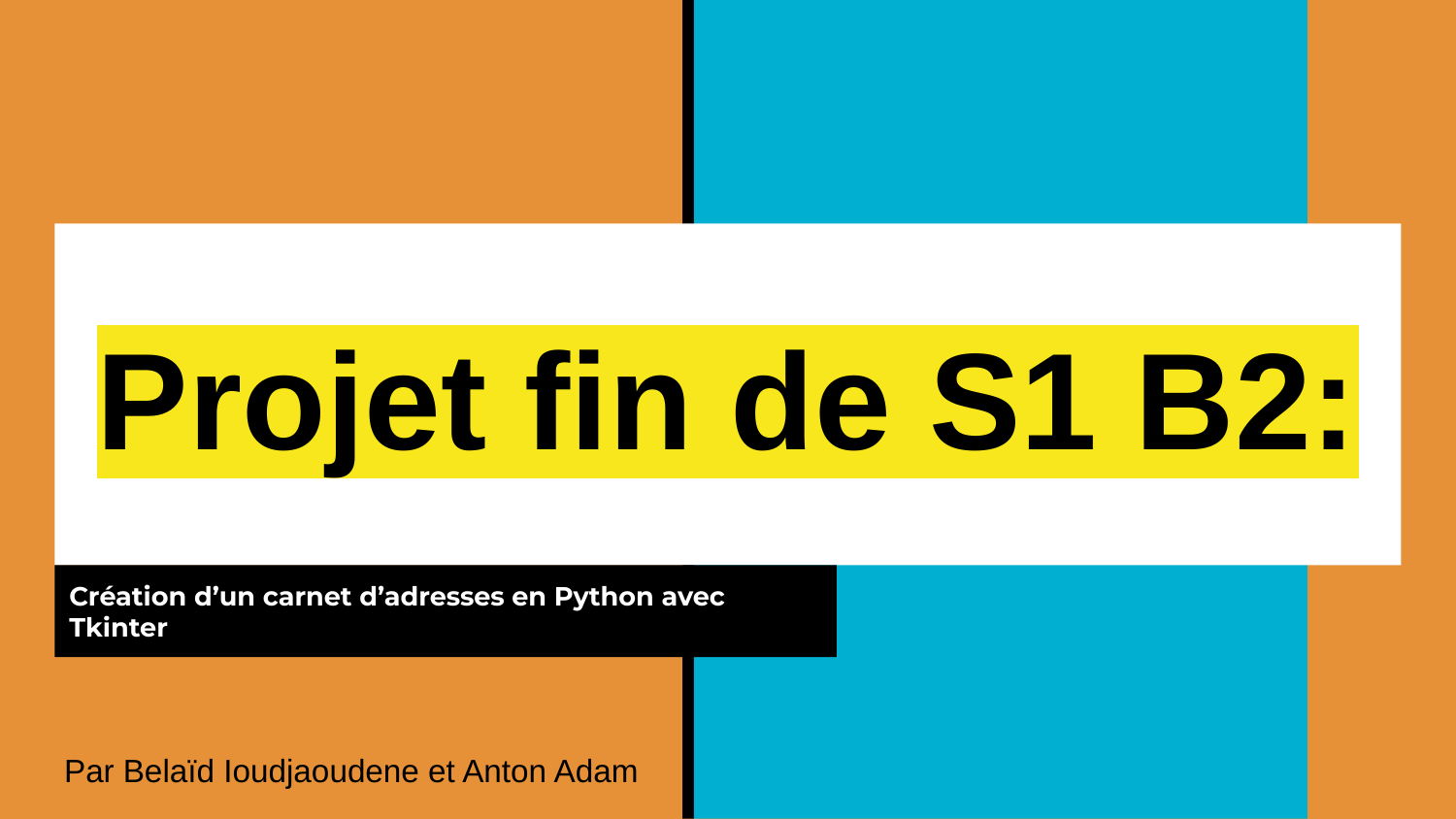

# Projet fin de S1 B2:
Création d’un carnet d’adresses en Python avec Tkinter
Par Belaïd Ioudjaoudene et Anton Adam